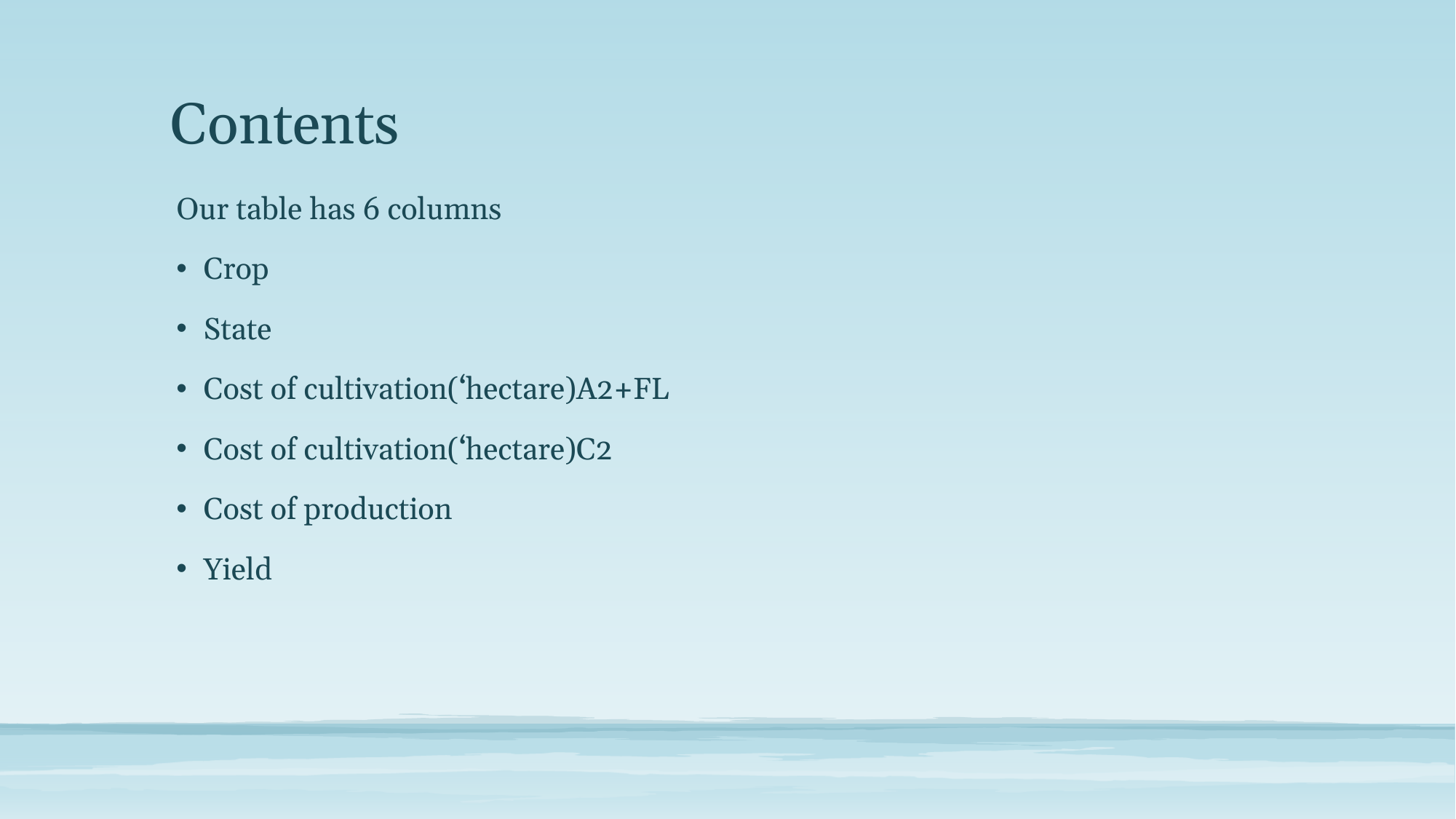

# Contents
Our table has 6 columns
Crop
State
Cost of cultivation(‘hectare)A2+FL
Cost of cultivation(‘hectare)C2
Cost of production
Yield